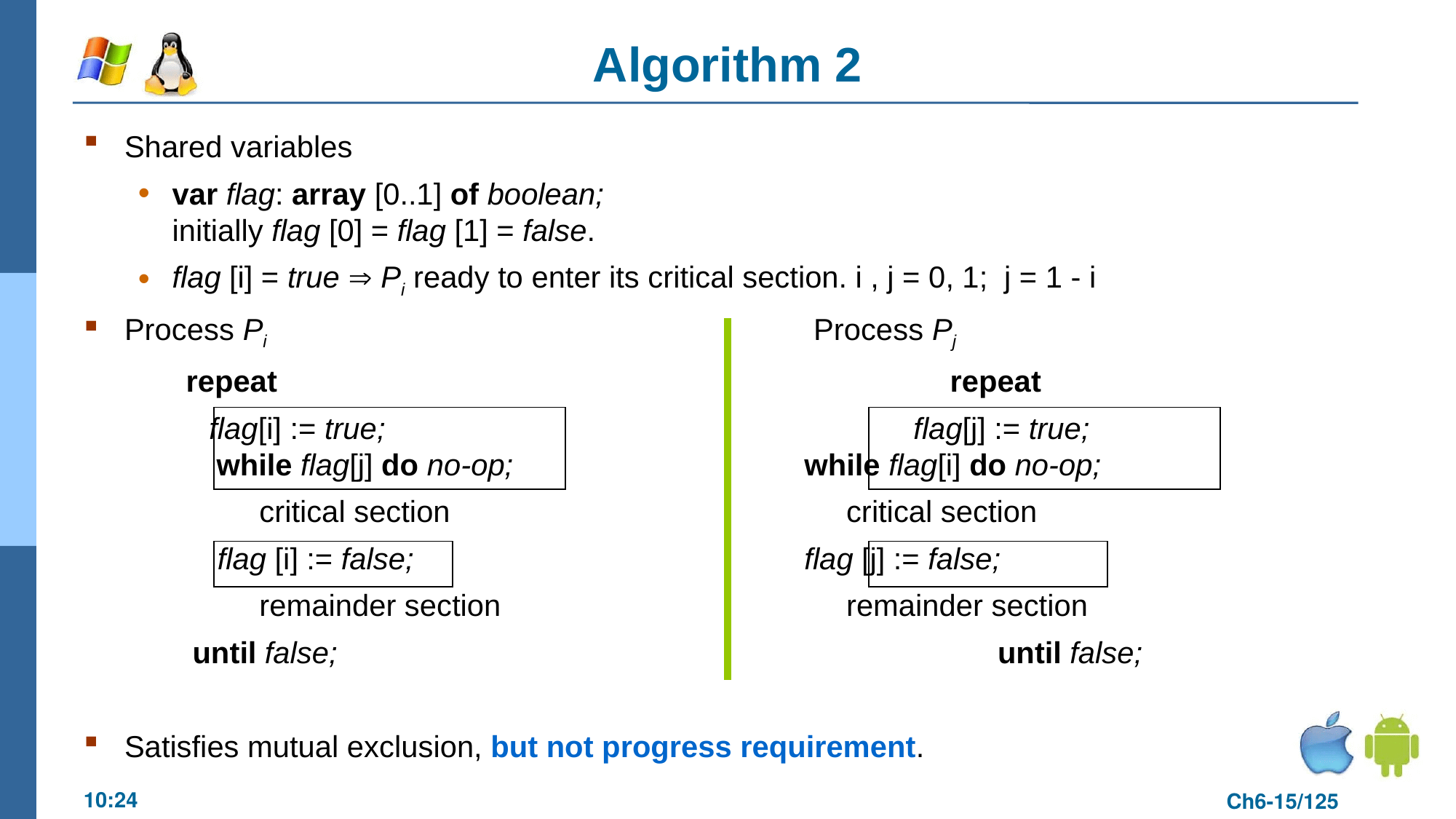

# Algorithm 2
Shared variables
var flag: array [0..1] of boolean;
initially flag [0] = flag [1] = false.
flag [i] = true ⇒ Pi ready to enter its critical section. i , j = 0, 1;  j = 1 - i
Process Pi						       Process Pj
repeat							repeat
               flag[i] := true;					   flag[j] := true;
           while flag[j] do no-op;			   while flag[i] do no-op;
                     critical section				        critical section
                flag [i] := false;				   flag [j] := false;
                     remainder section			        remainder section
             until false;							until false;

Satisfies mutual exclusion, but not progress requirement.